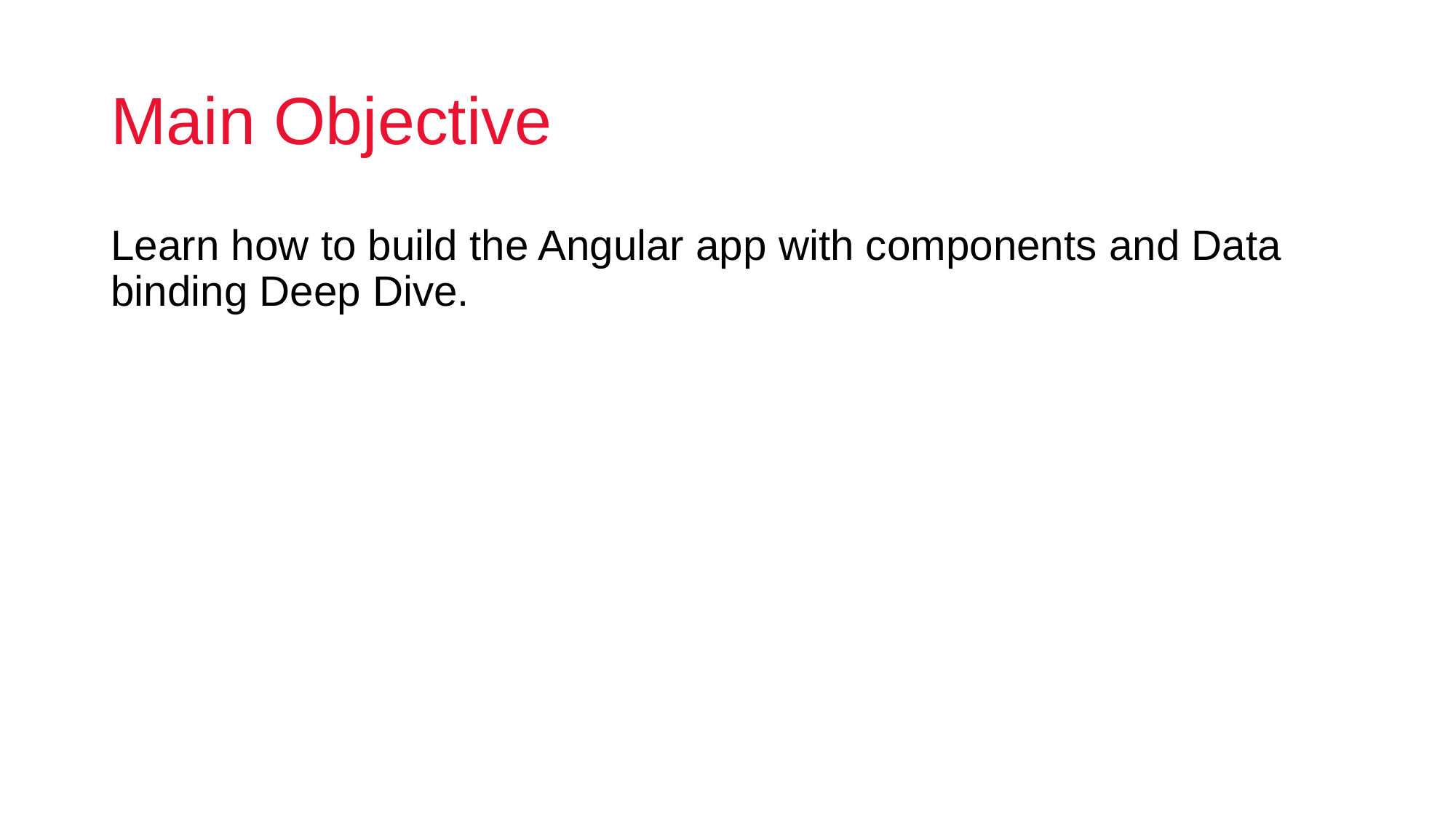

# Main Objective
Learn how to build the Angular app with components and Data binding Deep Dive.